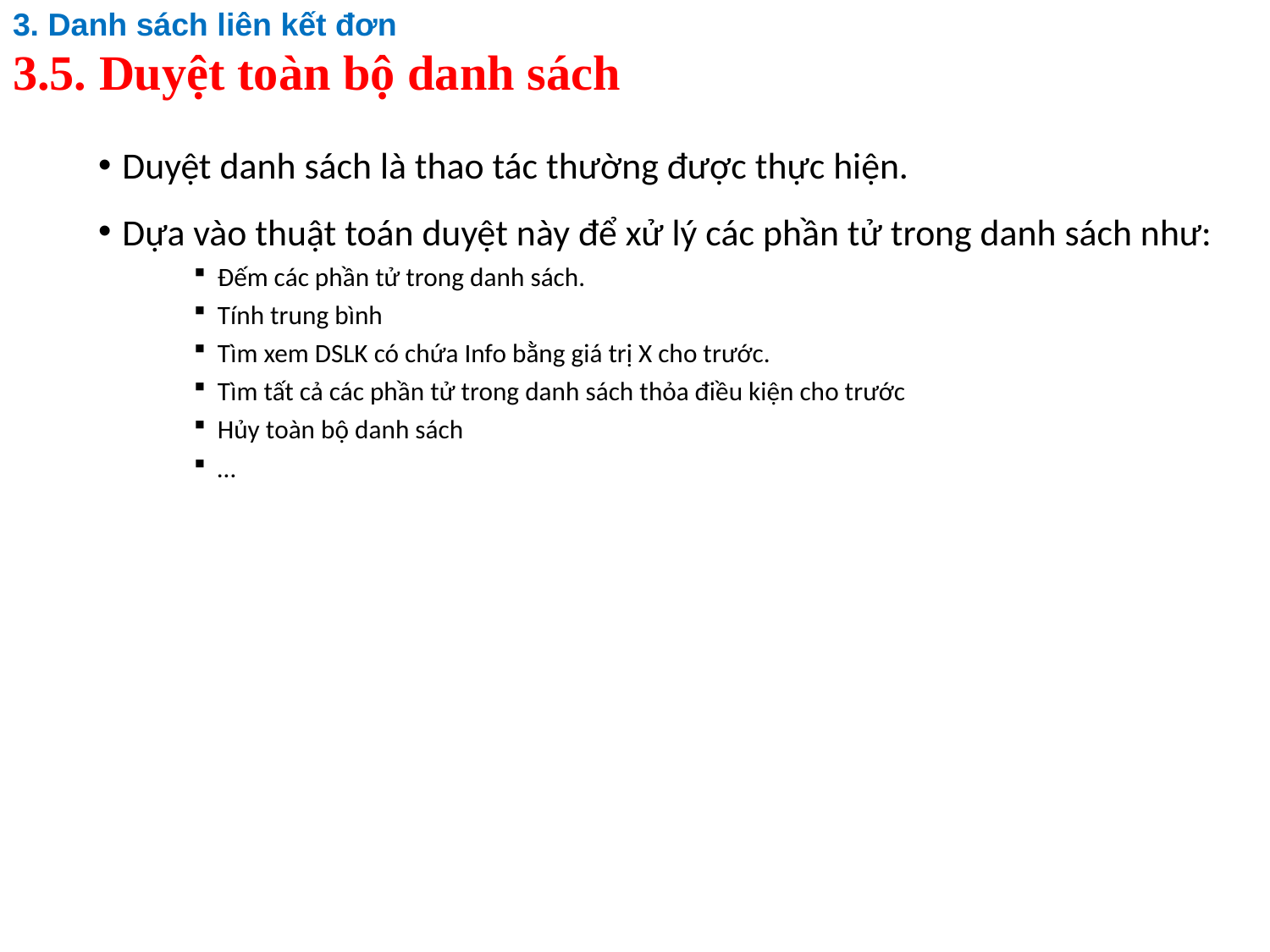

3. Danh sách liên kết đơn
3.5. Duyệt toàn bộ danh sách
Duyệt danh sách là thao tác thường được thực hiện.
Dựa vào thuật toán duyệt này để xử lý các phần tử trong danh sách như:
Đếm các phần tử trong danh sách.
Tính trung bình
Tìm xem DSLK có chứa Info bằng giá trị X cho trước.
Tìm tất cả các phần tử trong danh sách thỏa điều kiện cho trước
Hủy toàn bộ danh sách
…